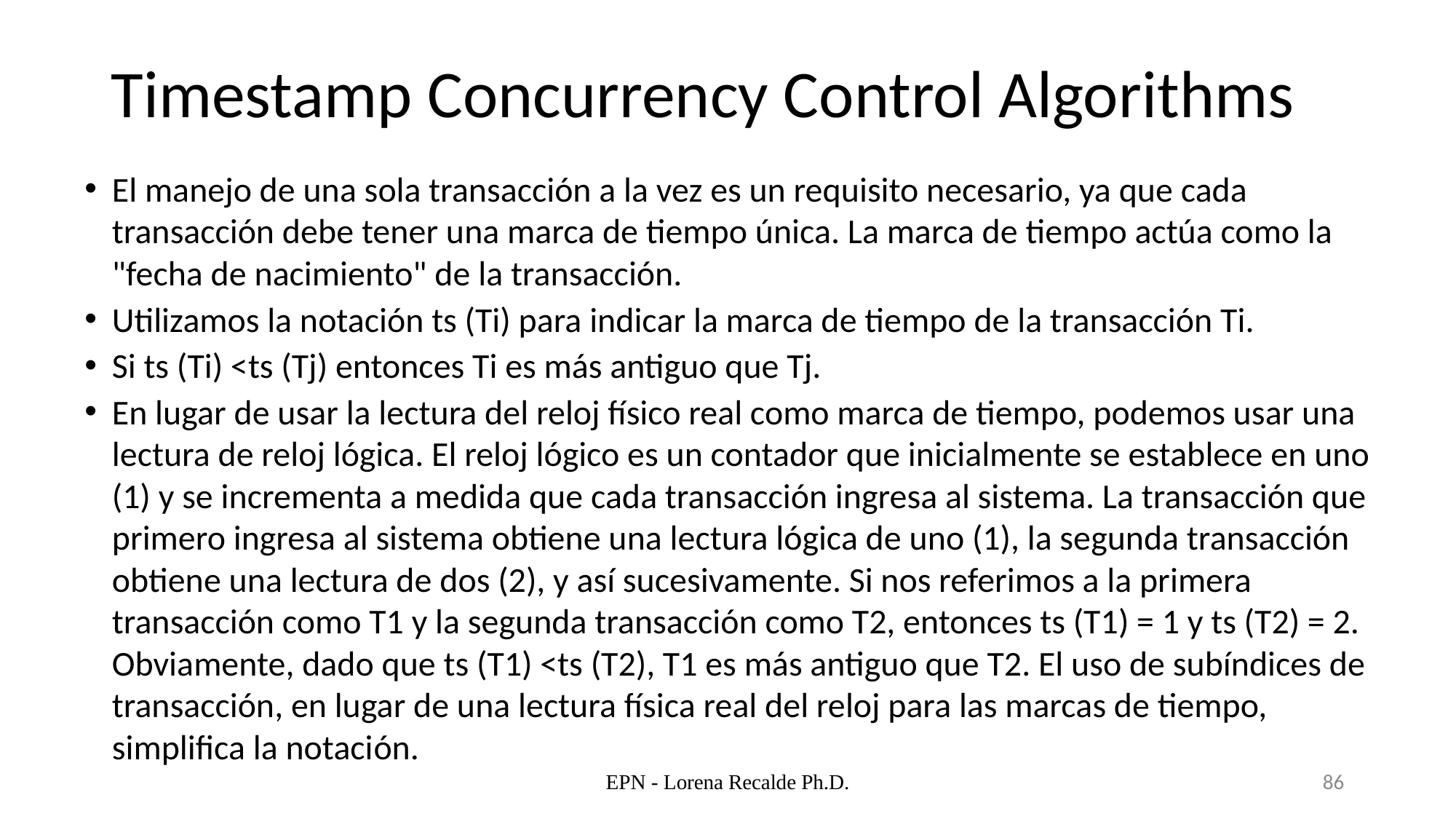

# Timestamp Concurrency Control Algorithms
El manejo de una sola transacción a la vez es un requisito necesario, ya que cada transacción debe tener una marca de tiempo única. La marca de tiempo actúa como la "fecha de nacimiento" de la transacción.
Utilizamos la notación ts (Ti) para indicar la marca de tiempo de la transacción Ti.
Si ts (Ti) <ts (Tj) entonces Ti es más antiguo que Tj.
En lugar de usar la lectura del reloj físico real como marca de tiempo, podemos usar una lectura de reloj lógica. El reloj lógico es un contador que inicialmente se establece en uno (1) y se incrementa a medida que cada transacción ingresa al sistema. La transacción que primero ingresa al sistema obtiene una lectura lógica de uno (1), la segunda transacción obtiene una lectura de dos (2), y así sucesivamente. Si nos referimos a la primera transacción como T1 y la segunda transacción como T2, entonces ts (T1) = 1 y ts (T2) = 2. Obviamente, dado que ts (T1) <ts (T2), T1 es más antiguo que T2. El uso de subíndices de transacción, en lugar de una lectura física real del reloj para las marcas de tiempo, simplifica la notación.
EPN - Lorena Recalde Ph.D.
86